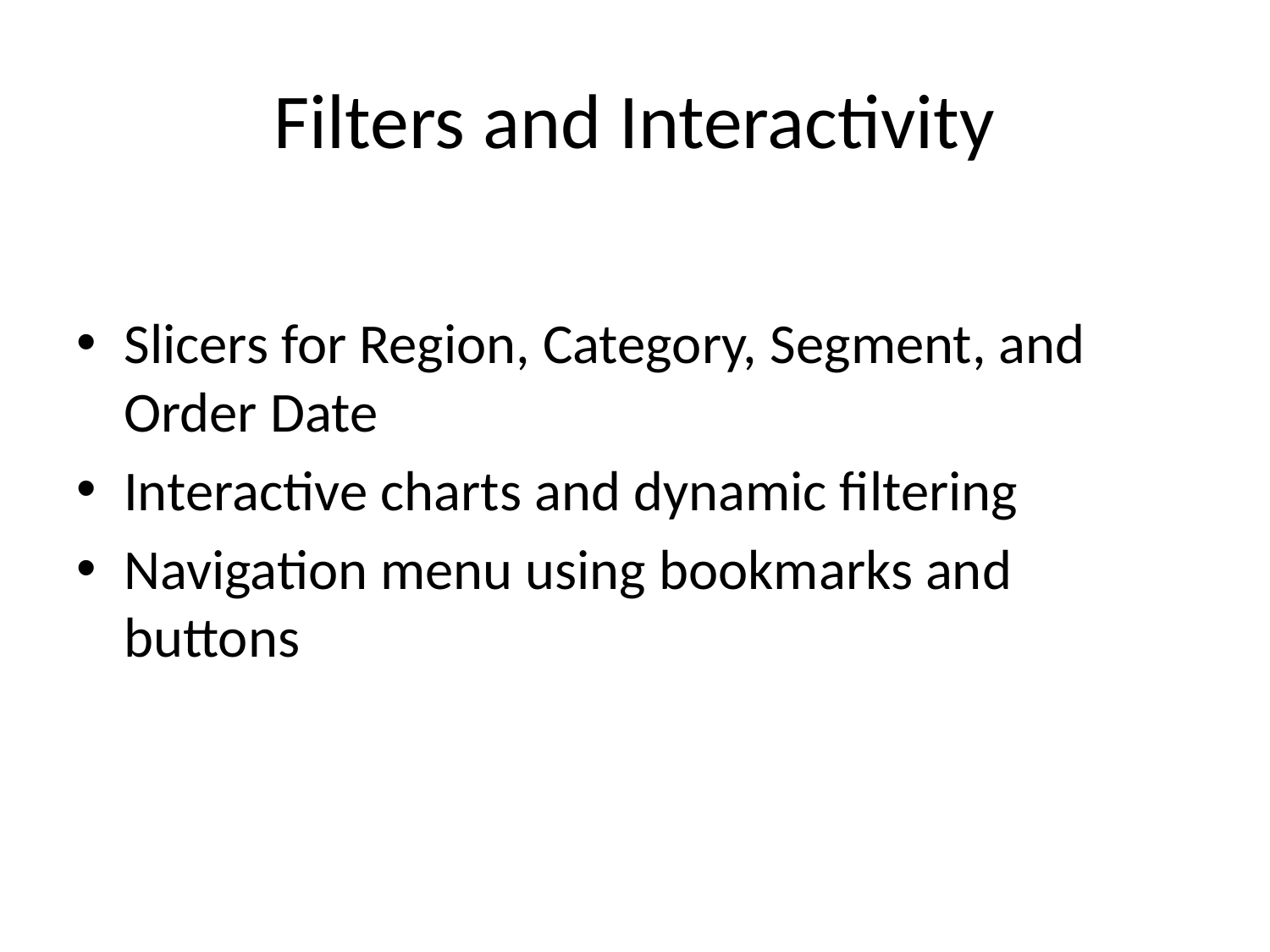

# Filters and Interactivity

Slicers for Region, Category, Segment, and Order Date
Interactive charts and dynamic filtering
Navigation menu using bookmarks and buttons